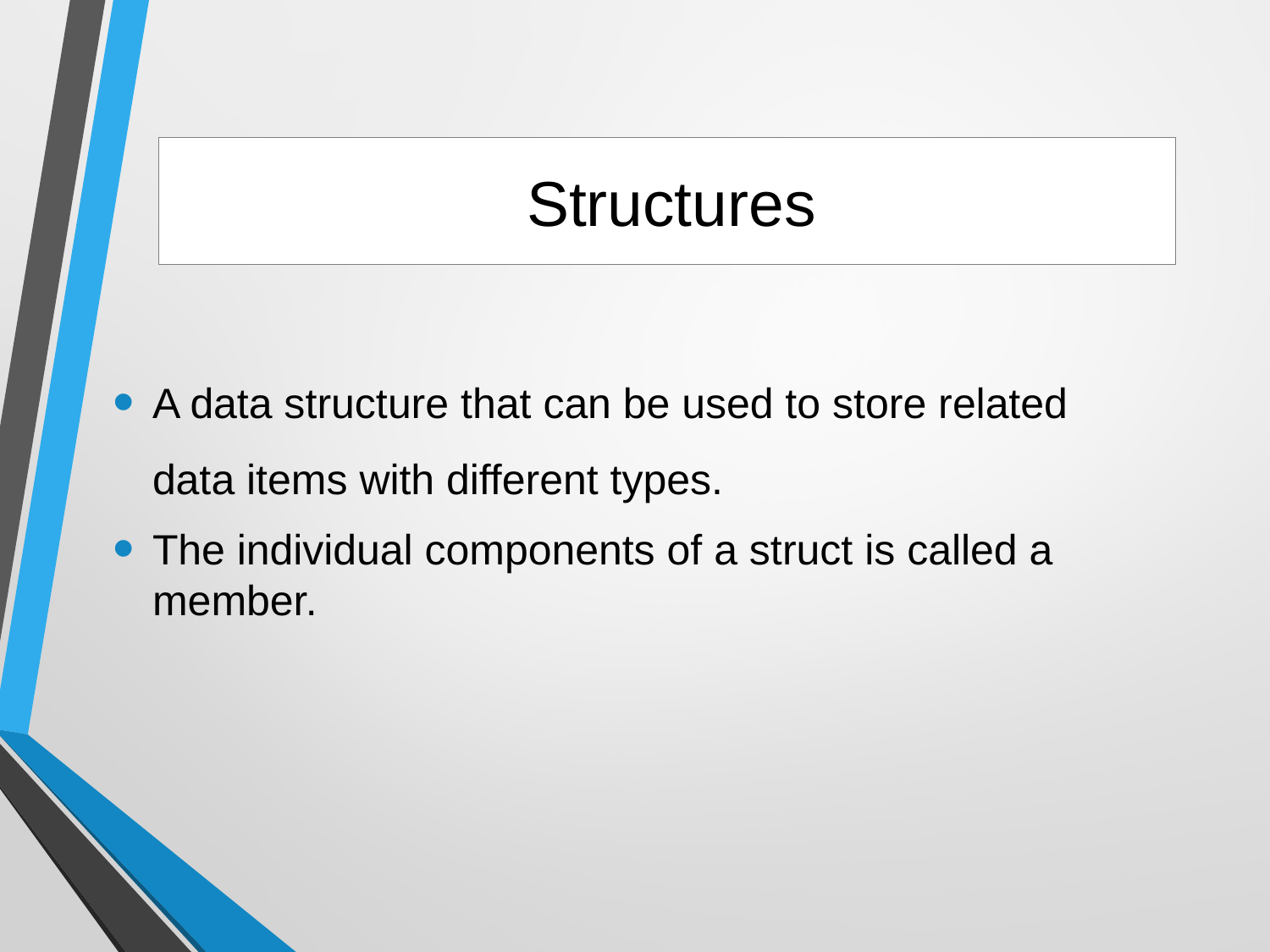

# Structures

A data structure that can be used to store related data items with different types.
The individual components of a struct is called a member.